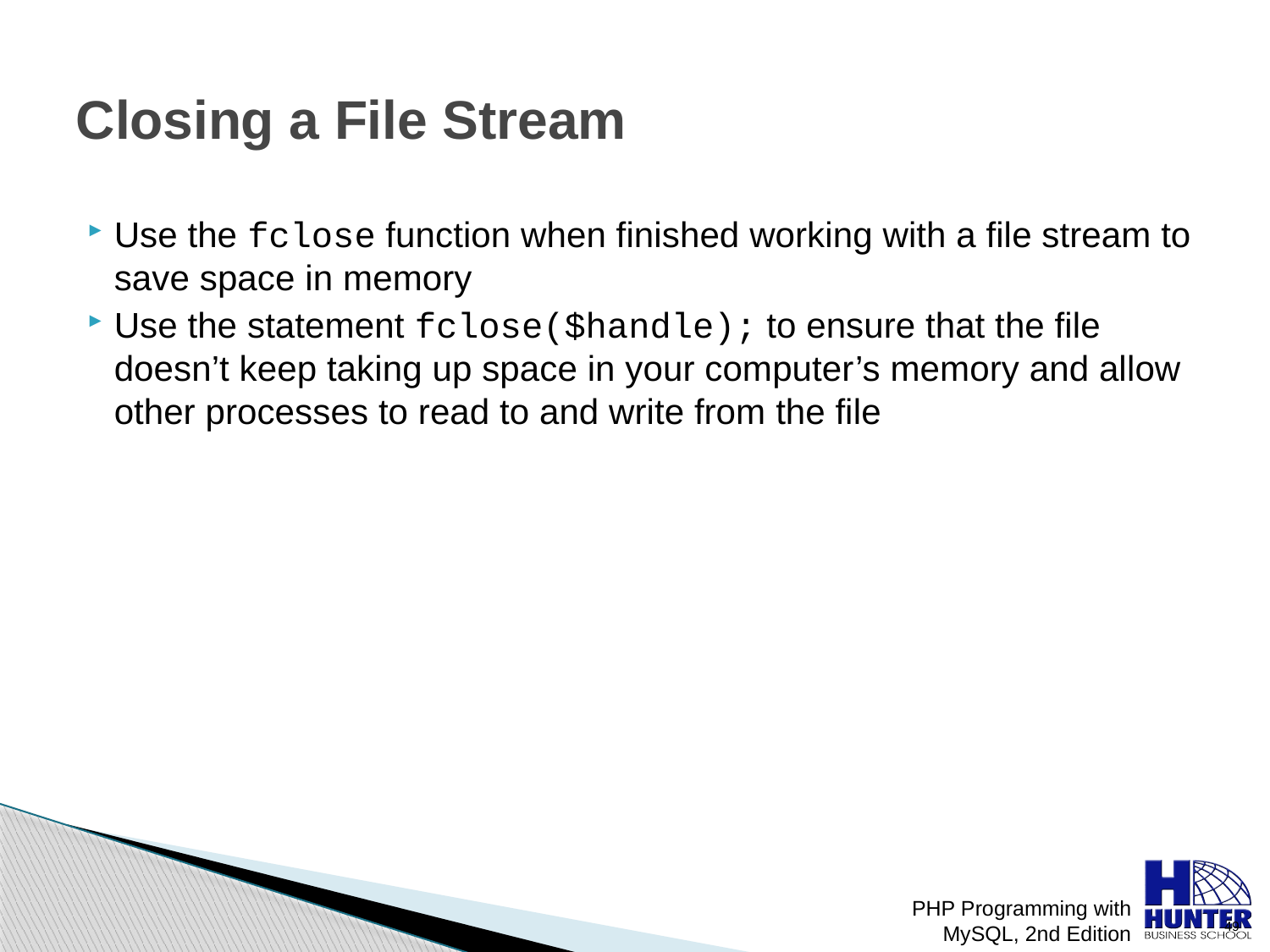

# Closing a File Stream
Use the fclose function when finished working with a file stream to save space in memory
Use the statement fclose($handle); to ensure that the file doesn’t keep taking up space in your computer’s memory and allow other processes to read to and write from the file

PHP Programming with MySQL, 2nd Edition
 49